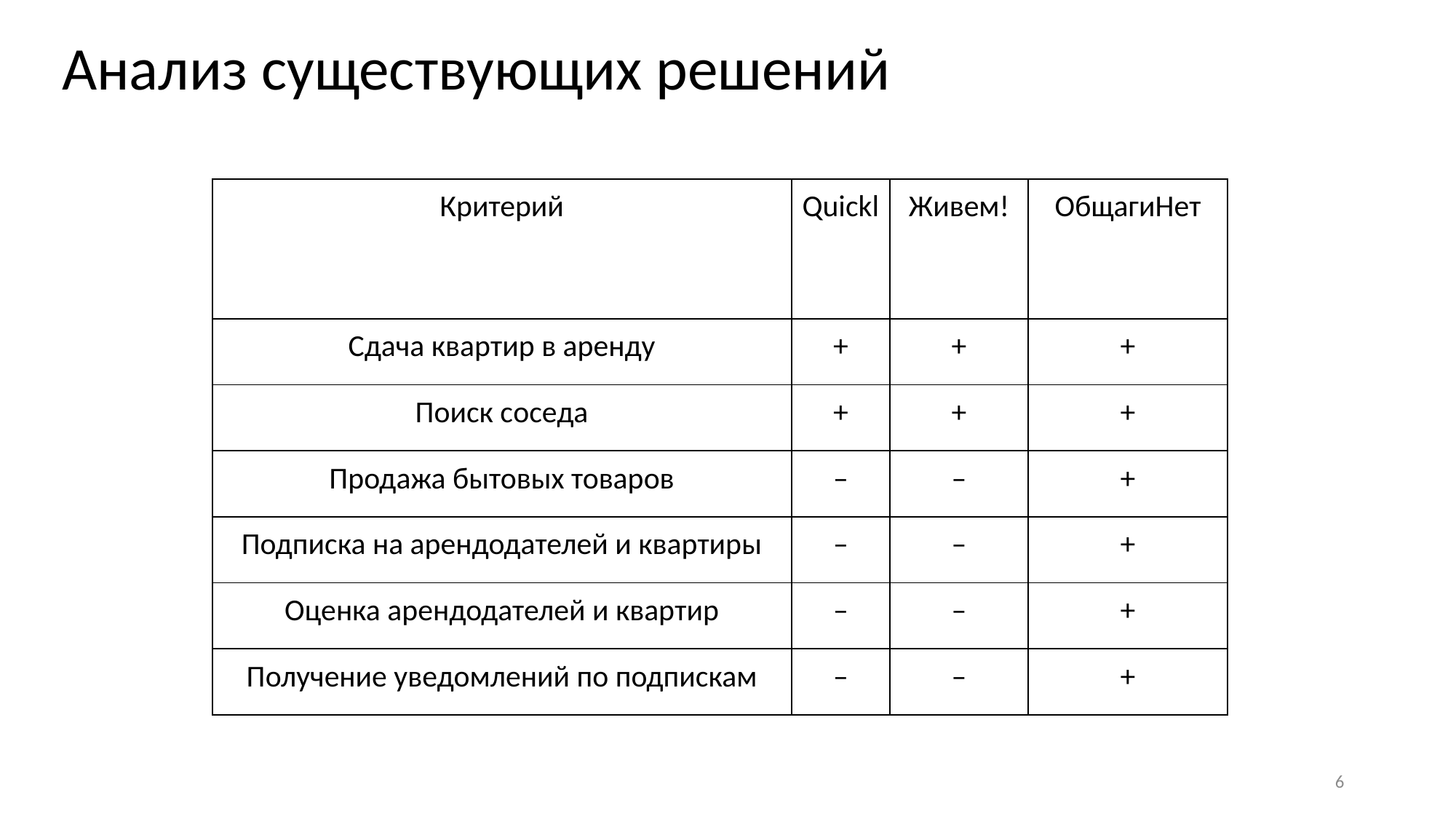

# Анализ существующих решений
| Критерий | Quickl | Живем! | ОбщагиНет |
| --- | --- | --- | --- |
| Сдача квартир в аренду | + | + | + |
| Поиск соседа | + | + | + |
| Продажа бытовых товаров | – | – | + |
| Подписка на арендодателей и квартиры | – | – | + |
| Оценка арендодателей и квартир | – | – | + |
| Получение уведомлений по подпискам | – | – | + |
6